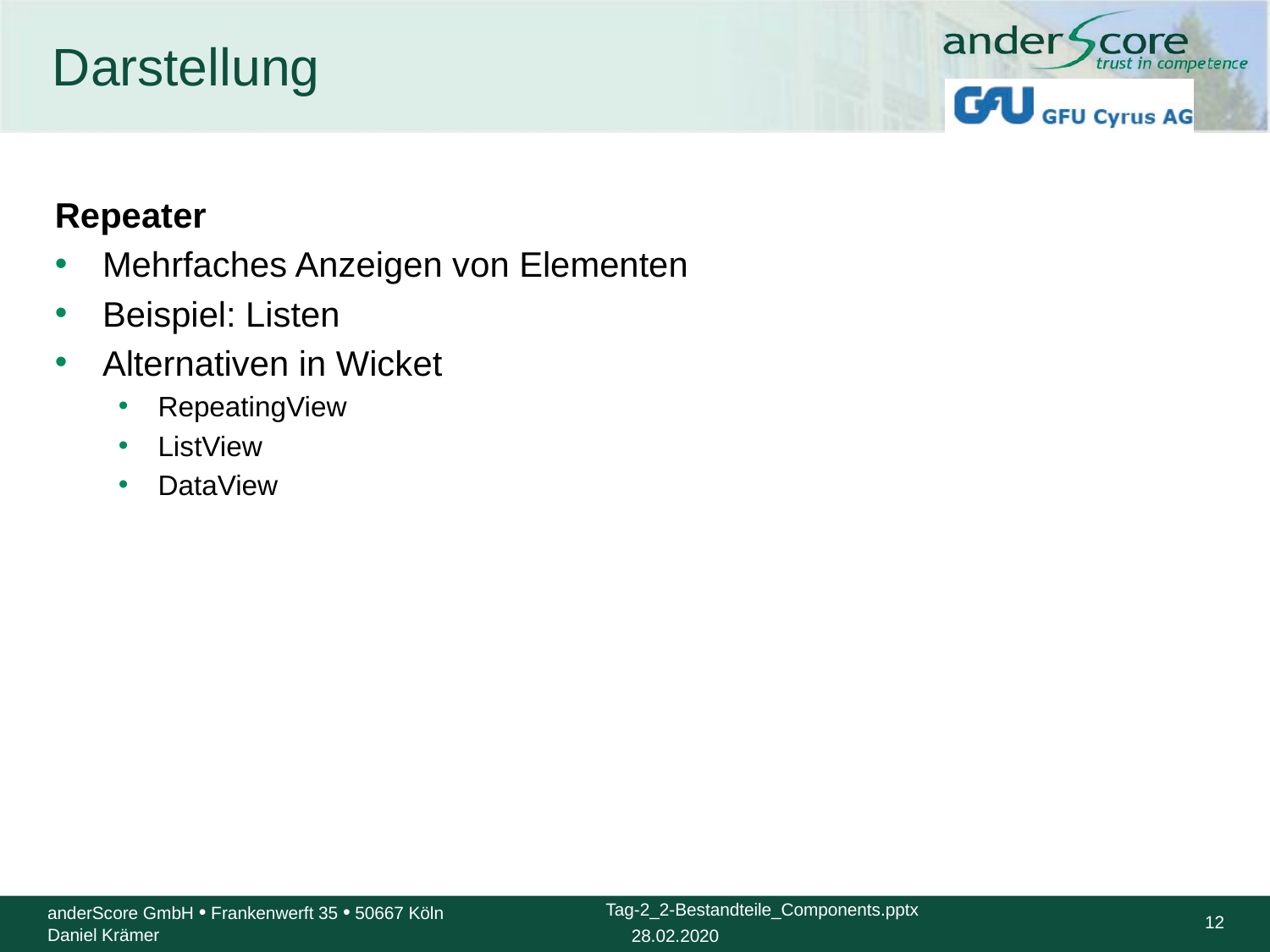

# Darstellung
Repeater
Mehrfaches Anzeigen von Elementen
Beispiel: Listen
Alternativen in Wicket
RepeatingView
ListView
DataView